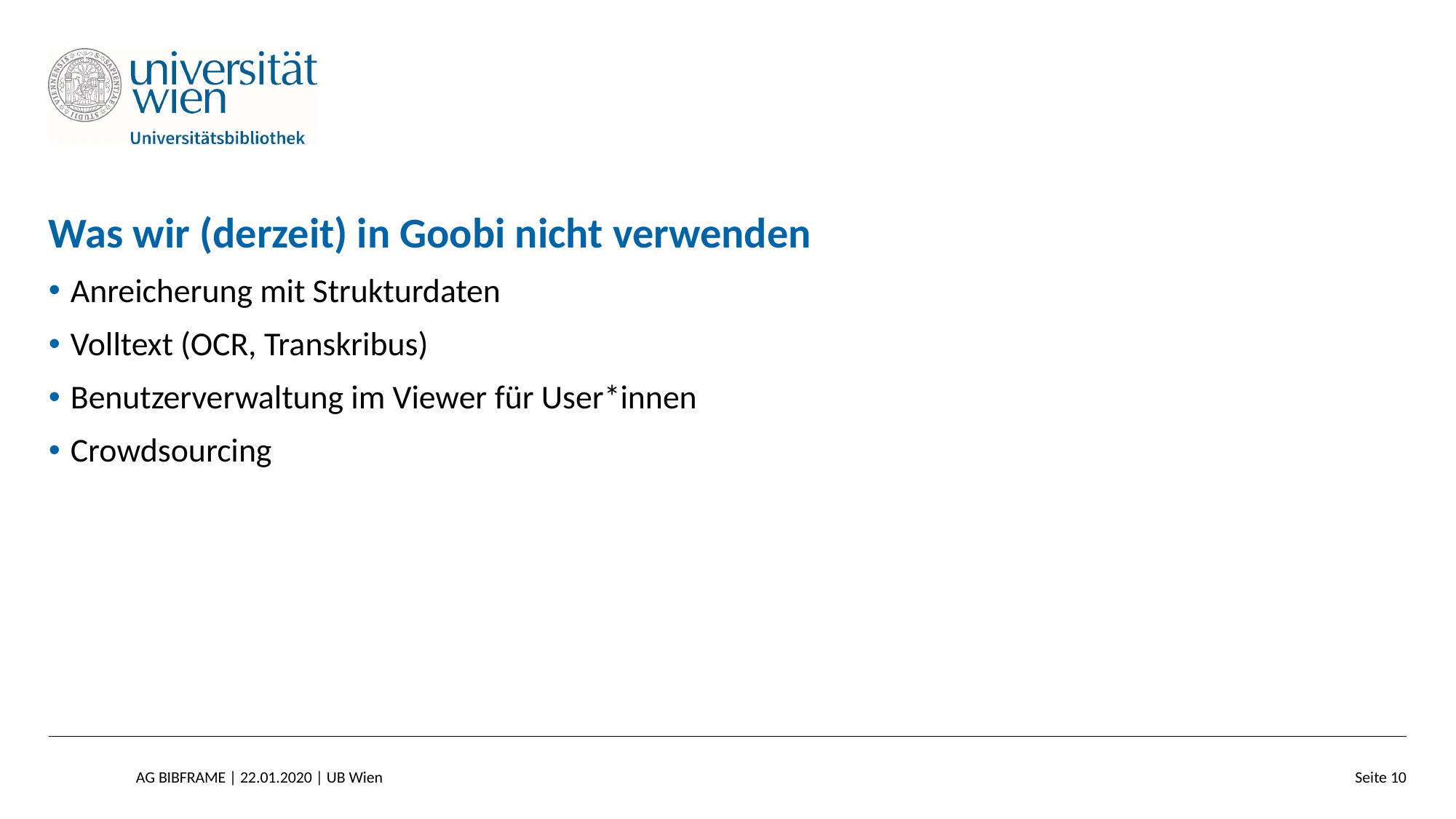

# Was wir (derzeit) in Goobi nicht verwenden
Anreicherung mit Strukturdaten
Volltext (OCR, Transkribus)
Benutzerverwaltung im Viewer für User*innen
Crowdsourcing

AG BIBFRAME | 22.01.2020 | UB Wien
Seite 10